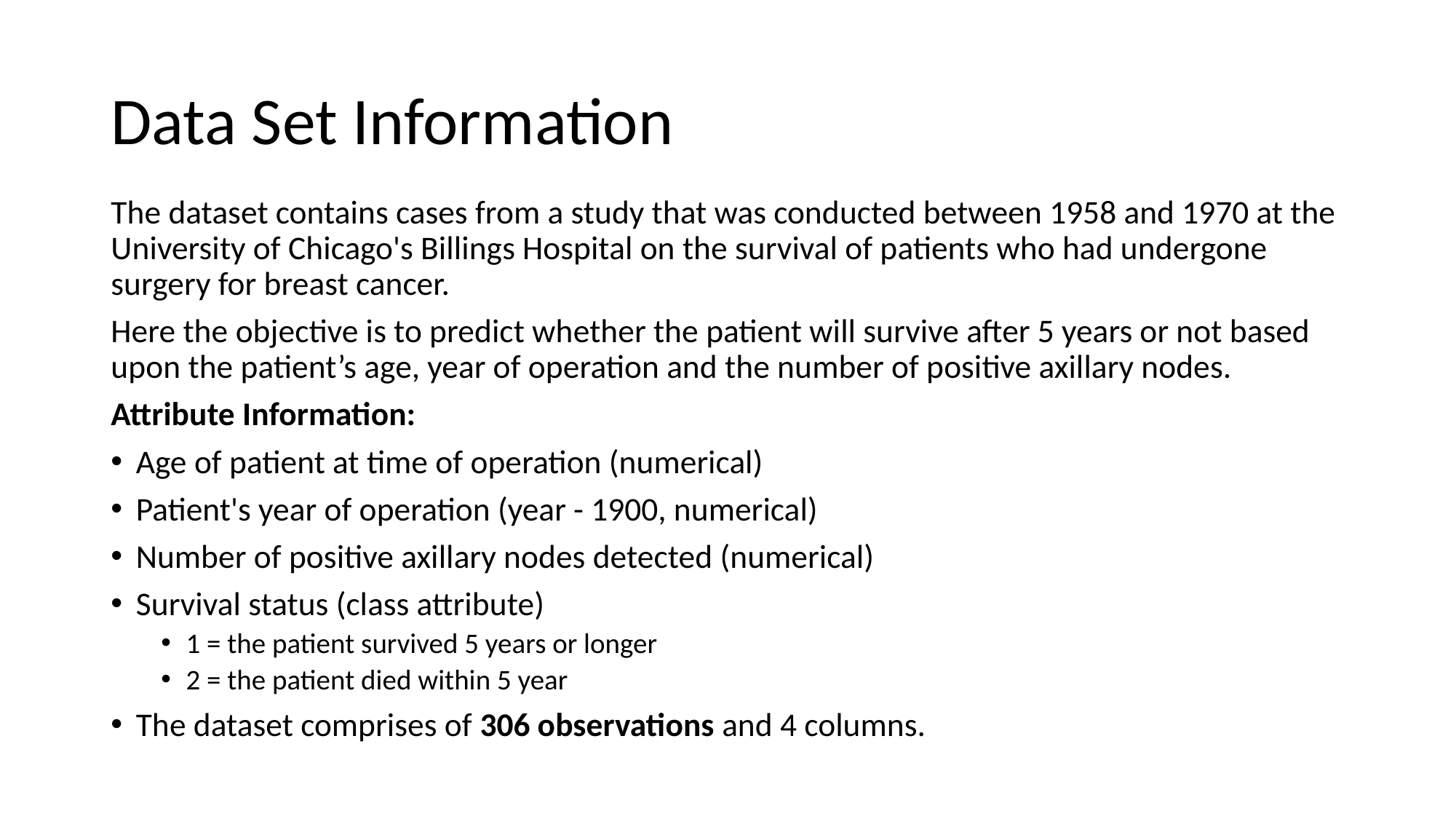

# Data Set Information
The dataset contains cases from a study that was conducted between 1958 and 1970 at the University of Chicago's Billings Hospital on the survival of patients who had undergone surgery for breast cancer.
Here the objective is to predict whether the patient will survive after 5 years or not based upon the patient’s age, year of operation and the number of positive axillary nodes.
Attribute Information:
Age of patient at time of operation (numerical)
Patient's year of operation (year - 1900, numerical)
Number of positive axillary nodes detected (numerical)
Survival status (class attribute)
1 = the patient survived 5 years or longer
2 = the patient died within 5 year
The dataset comprises of 306 observations and 4 columns.